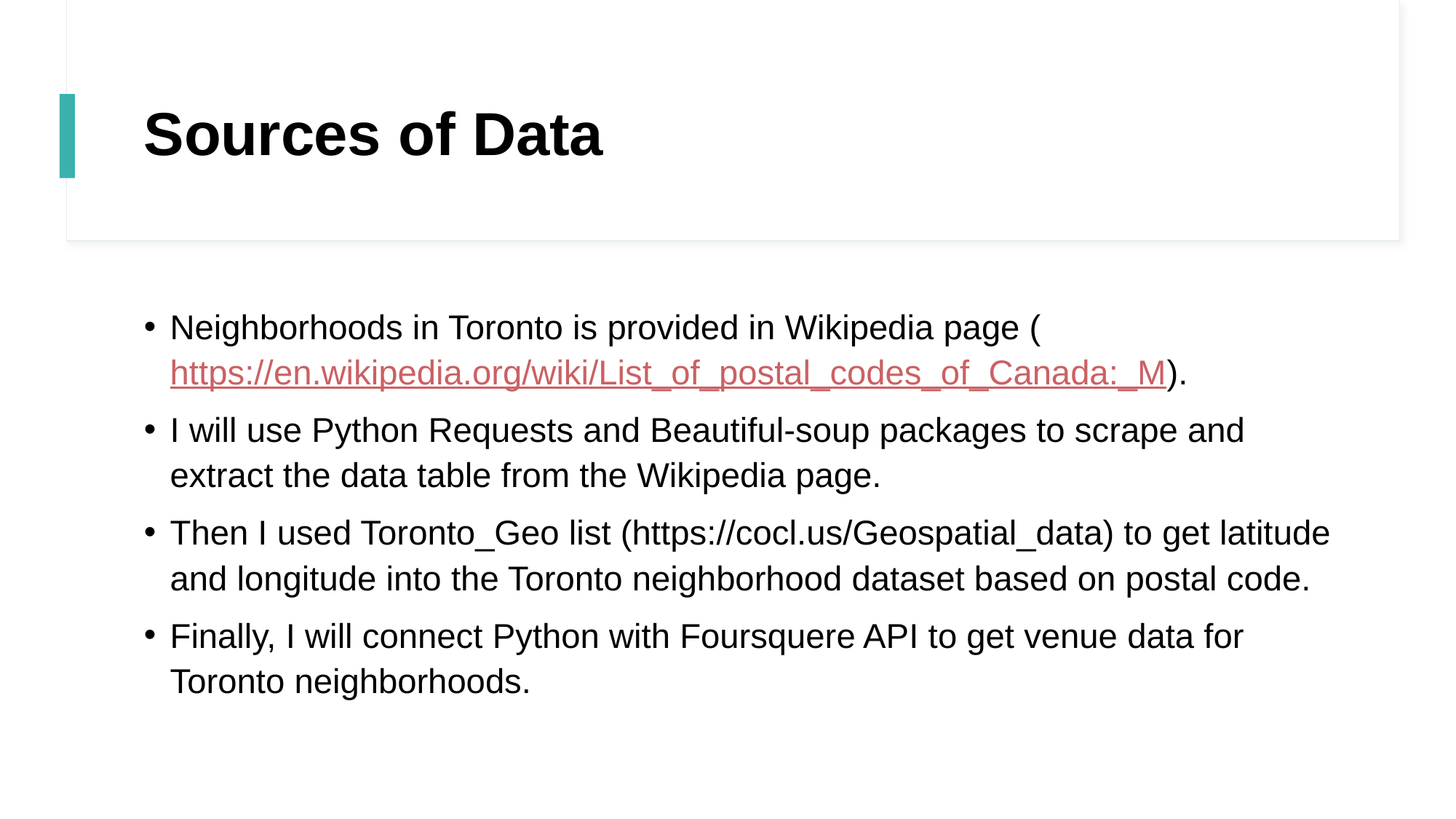

# Sources of Data
Neighborhoods in Toronto is provided in Wikipedia page (https://en.wikipedia.org/wiki/List_of_postal_codes_of_Canada:_M).
I will use Python Requests and Beautiful-soup packages to scrape and extract the data table from the Wikipedia page.
Then I used Toronto_Geo list (https://cocl.us/Geospatial_data) to get latitude and longitude into the Toronto neighborhood dataset based on postal code.
Finally, I will connect Python with Foursquere API to get venue data for Toronto neighborhoods.